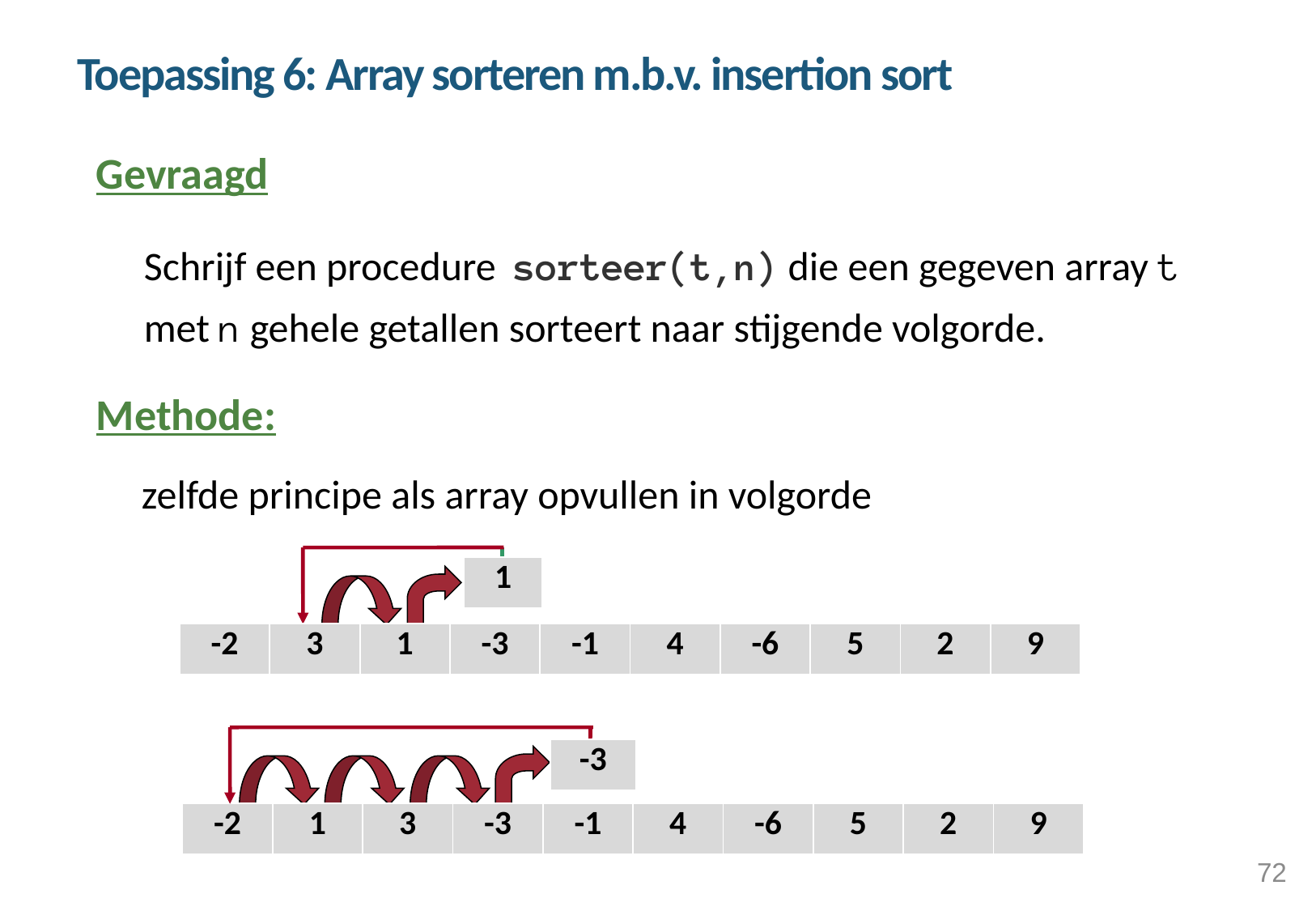

Toepassing 6: Array sorteren m.b.v. insertion sort
Gevraagd
	Schrijf een procedure  sorteer(t,n) die een gegeven array t      met n gehele getallen sorteert naar stijgende volgorde.
Methode:
	zelfde principe als array opvullen in volgorde

| 1 |
| --- |

| -2 | 3 | 1 | -3 | -1 | 4 | -6 | 5 | 2 | 9 |
| --- | --- | --- | --- | --- | --- | --- | --- | --- | --- |

| -3 |
| --- |

| -2 | 1 | 3 | -3 | -1 | 4 | -6 | 5 | 2 | 9 |
| --- | --- | --- | --- | --- | --- | --- | --- | --- | --- |
72